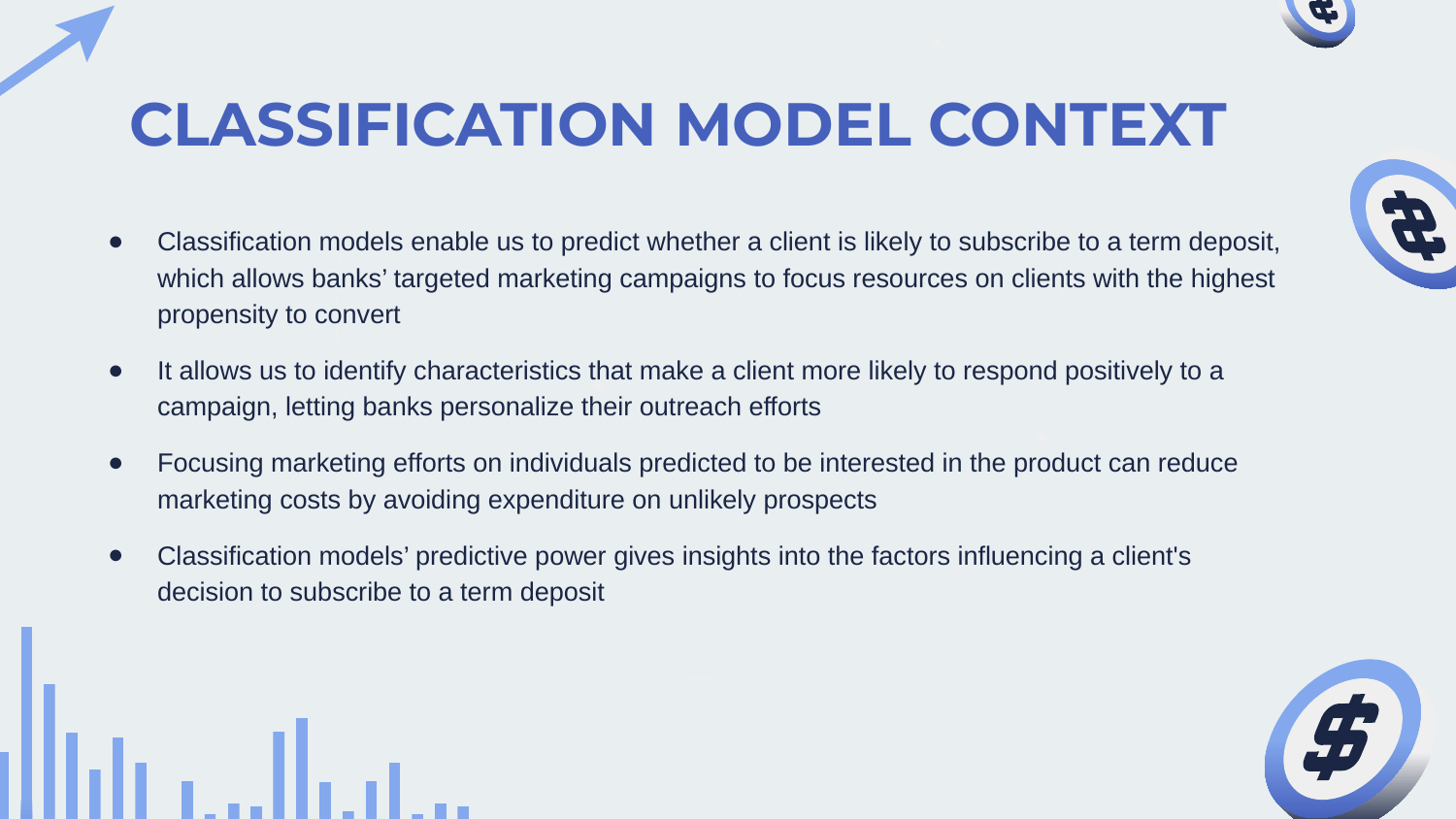

# CLASSIFICATION MODEL CONTEXT
Classification models enable us to predict whether a client is likely to subscribe to a term deposit, which allows banks’ targeted marketing campaigns to focus resources on clients with the highest propensity to convert
It allows us to identify characteristics that make a client more likely to respond positively to a campaign, letting banks personalize their outreach efforts
Focusing marketing efforts on individuals predicted to be interested in the product can reduce marketing costs by avoiding expenditure on unlikely prospects
Classification models’ predictive power gives insights into the factors influencing a client's decision to subscribe to a term deposit